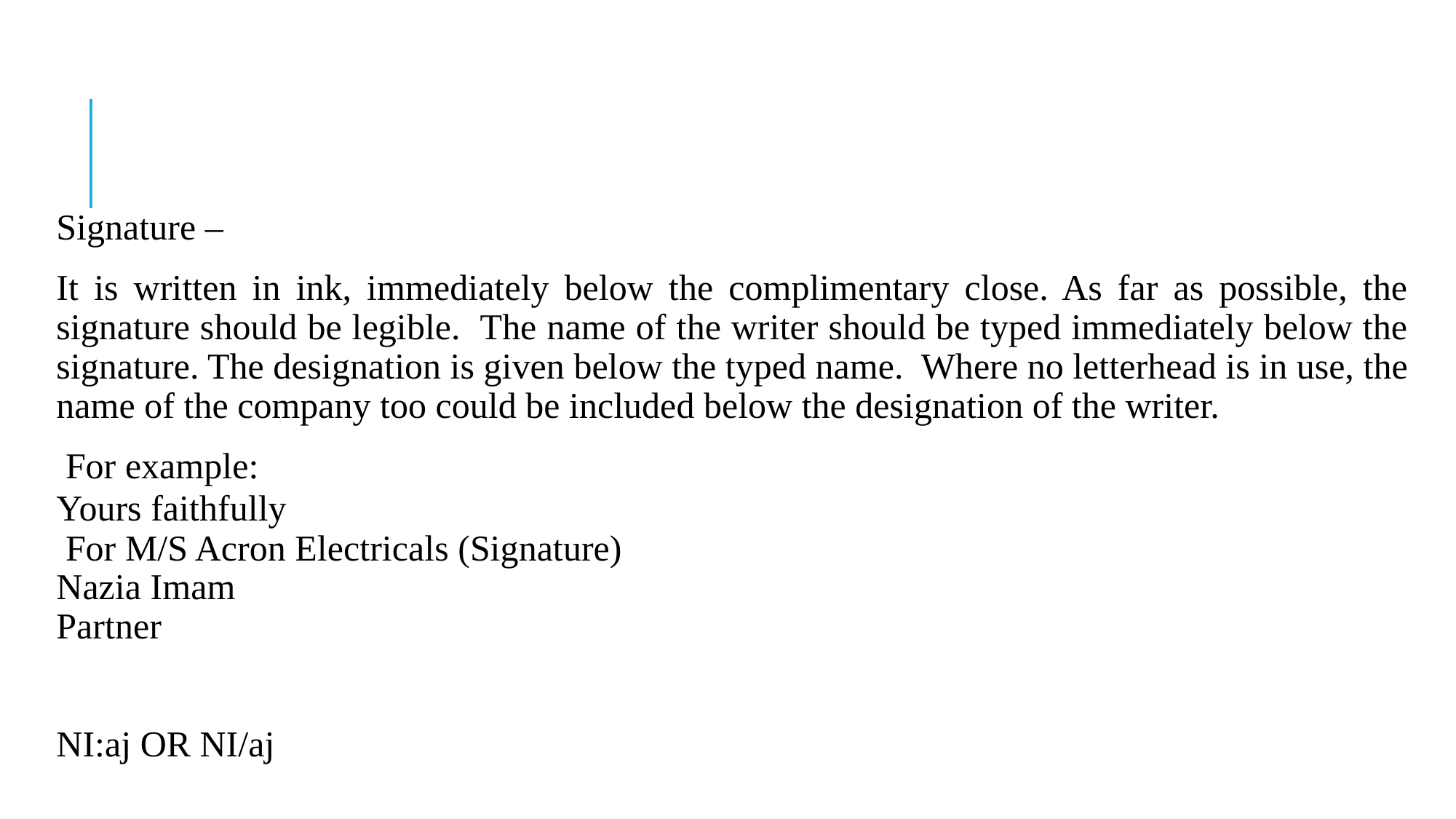

#
Signature –
It is written in ink, immediately below the complimentary close. As far as possible, the signature should be legible.  The name of the writer should be typed immediately below the signature. The designation is given below the typed name.  Where no letterhead is in use, the name of the company too could be included below the designation of the writer.
 For example:
Yours faithfully
 For M/S Acron Electricals (Signature)
Nazia Imam
Partner

NI:aj OR NI/aj